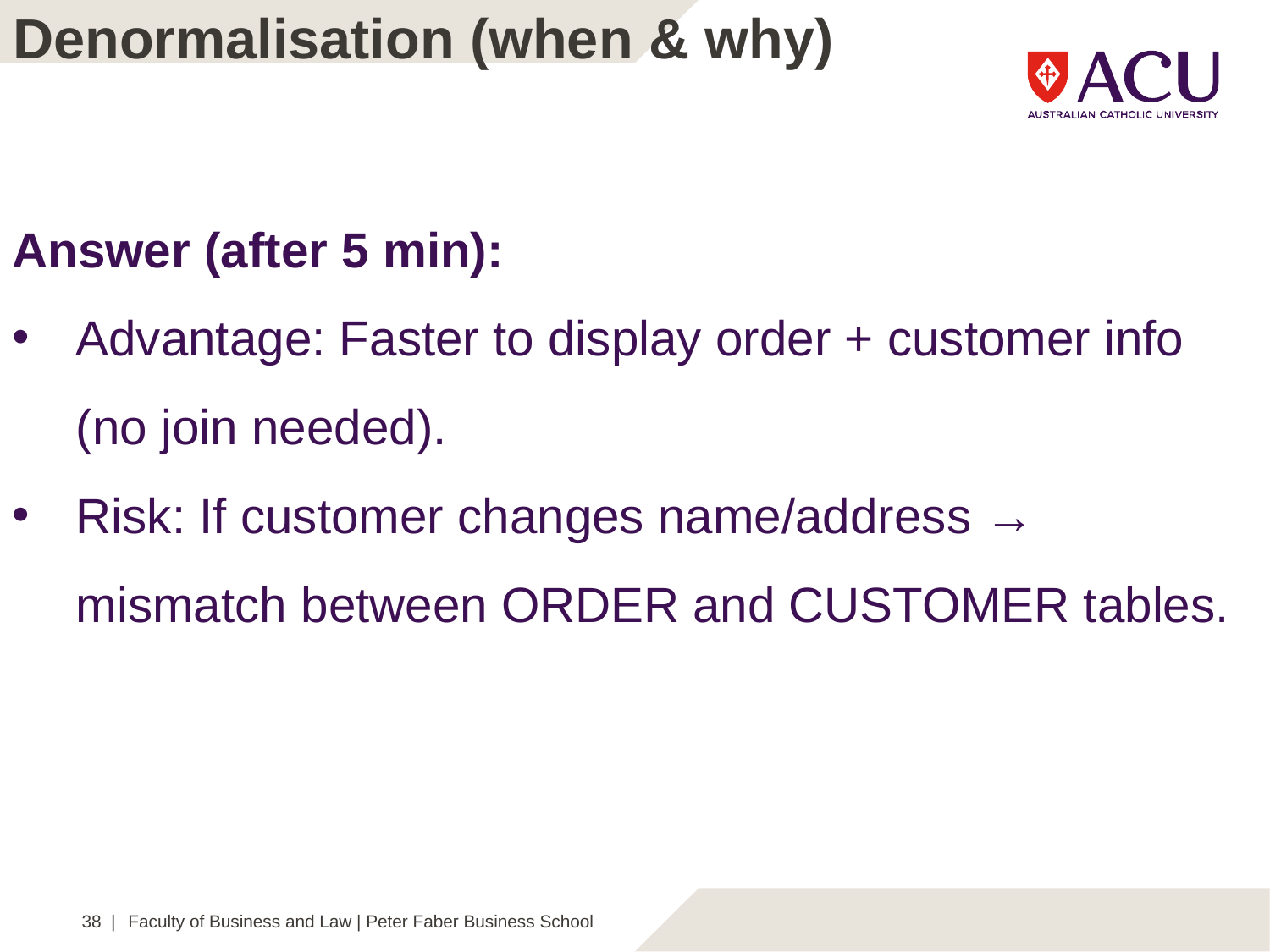

Denormalisation (when & why)
Answer (after 5 min):
Advantage: Faster to display order + customer info (no join needed).
Risk: If customer changes name/address → mismatch between ORDER and CUSTOMER tables.
38  |
Faculty of Business and Law | Peter Faber Business School